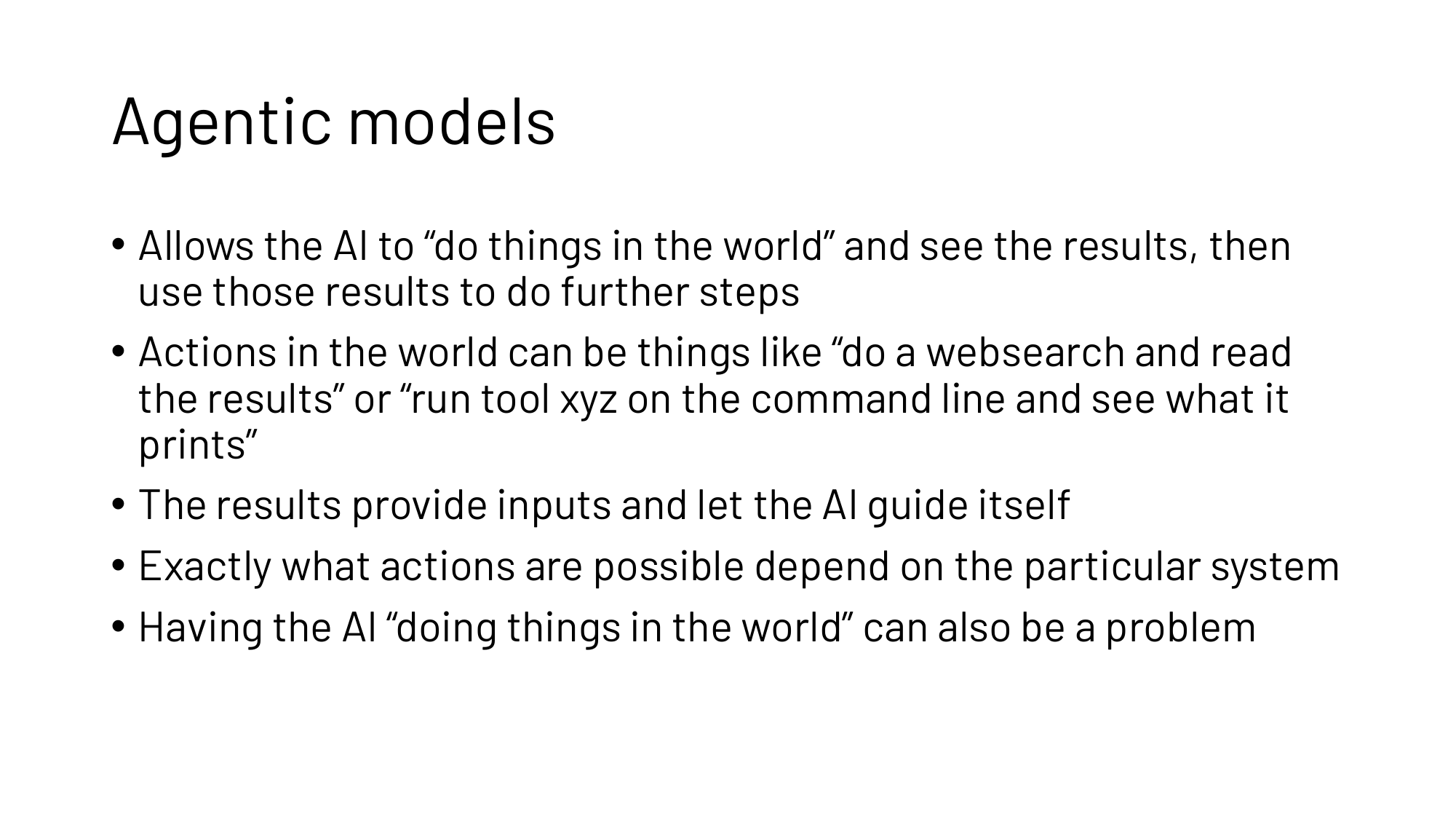

# Agentic models
Allows the AI to “do things in the world” and see the results, then use those results to do further steps
Actions in the world can be things like “do a websearch and read the results” or “run tool xyz on the command line and see what it prints”
The results provide inputs and let the AI guide itself
Exactly what actions are possible depend on the particular system
Having the AI “doing things in the world” can also be a problem